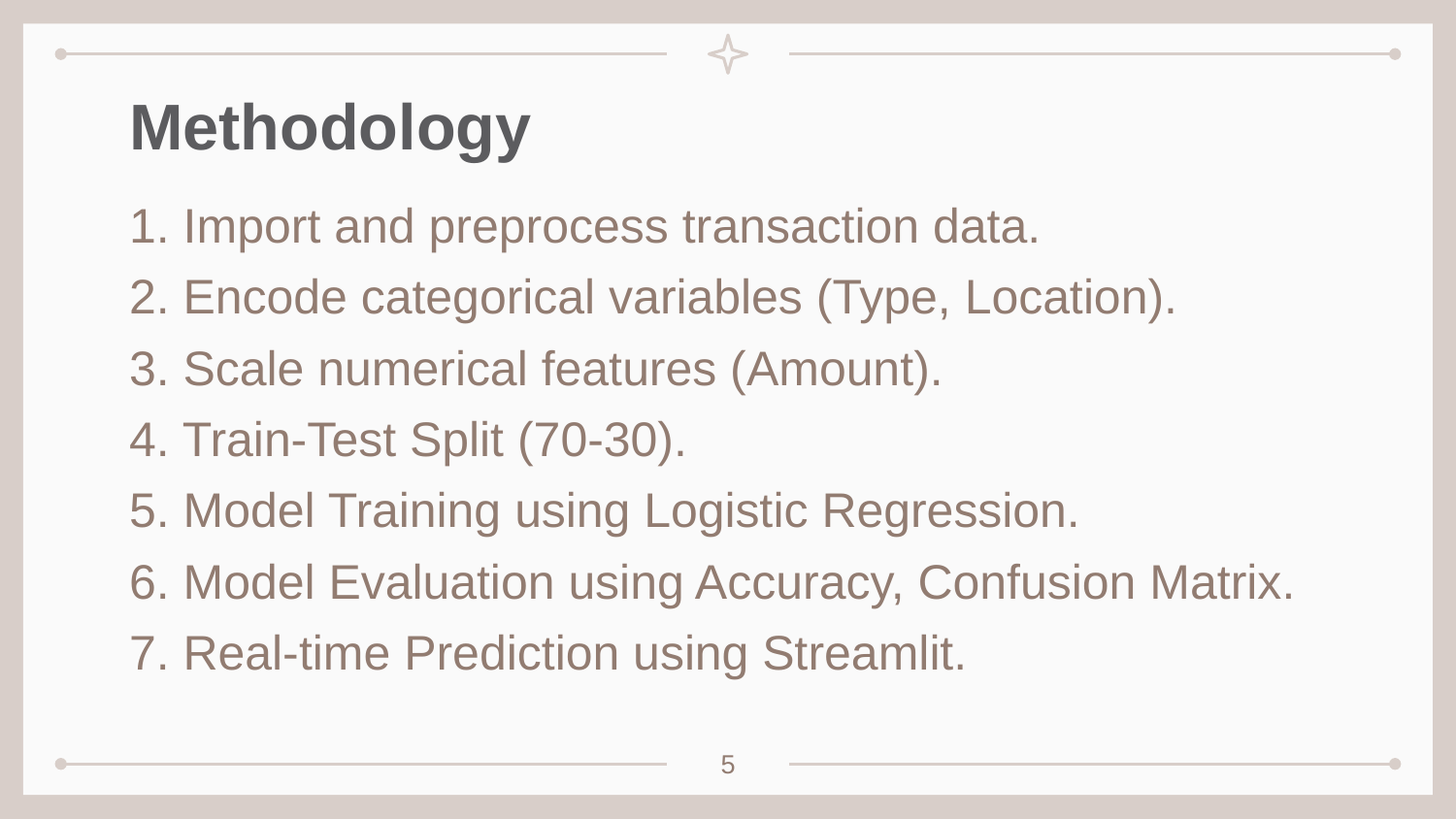

# Methodology
1. Import and preprocess transaction data.
2. Encode categorical variables (Type, Location).
3. Scale numerical features (Amount).
4. Train-Test Split (70-30).
5. Model Training using Logistic Regression.
6. Model Evaluation using Accuracy, Confusion Matrix.
7. Real-time Prediction using Streamlit.

5